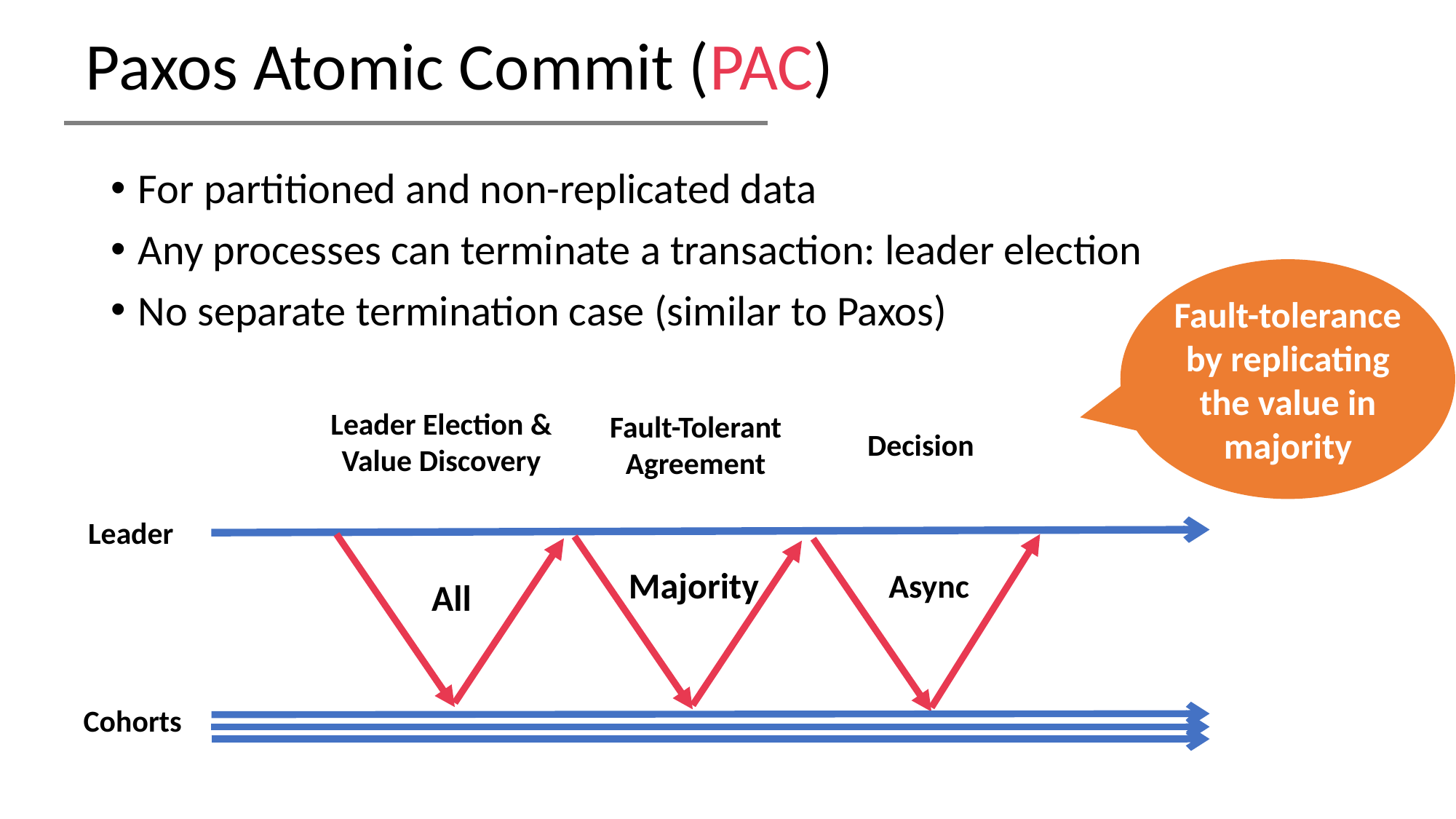

Paxos Atomic Commit (PAC)
For partitioned and non-replicated data
Any processes can terminate a transaction: leader election
No separate termination case (similar to Paxos)
Fault-tolerance by replicating the value in majority
Leader Election &
Value Discovery
Fault-Tolerant
Agreement
Decision
Leader
Majority
Async
All
Cohorts